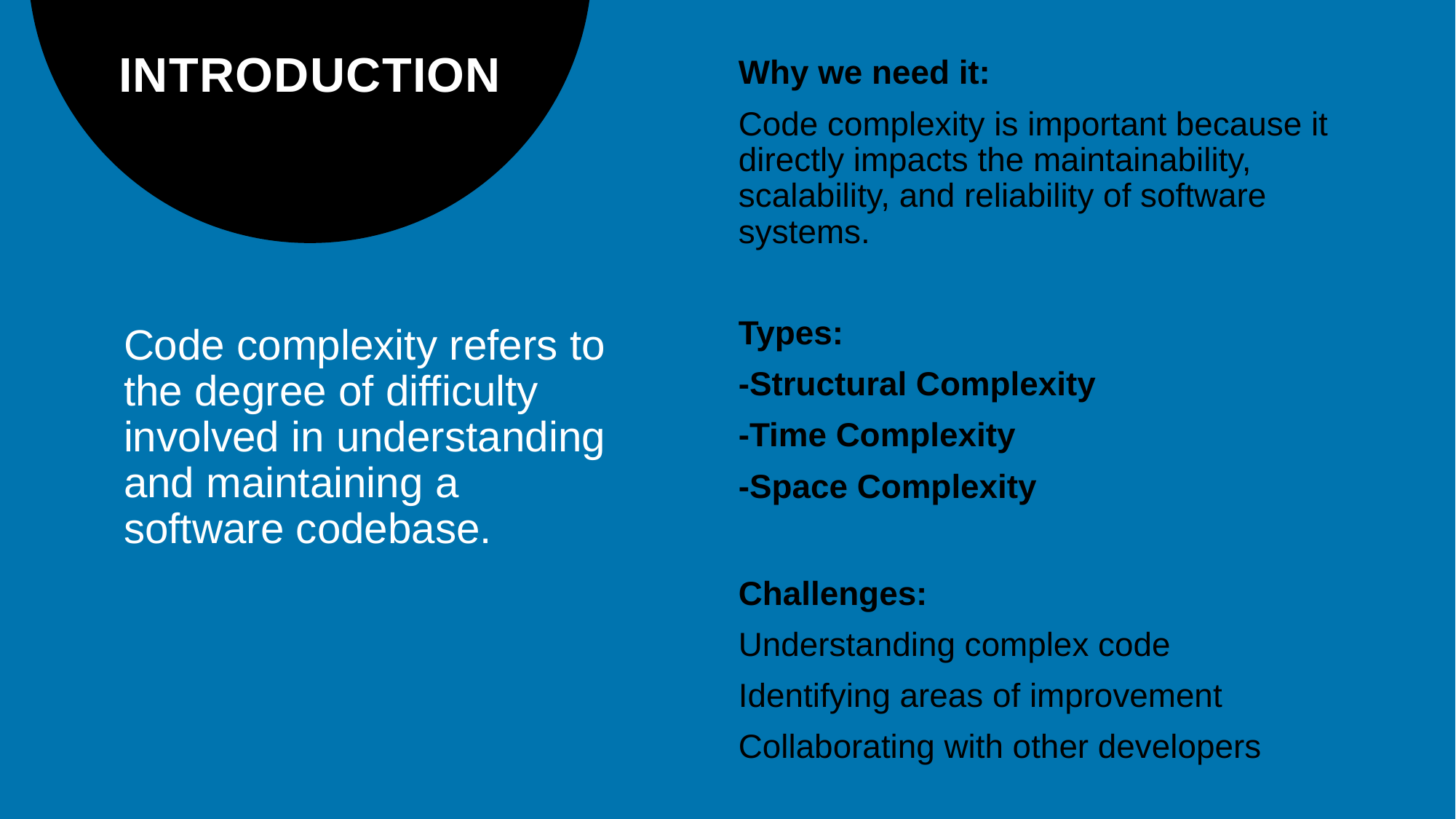

# INTRODUCTION

Why we need it:
Code complexity is important because it directly impacts the maintainability, scalability, and reliability of software systems.
Types:
-Structural Complexity
-Time Complexity
-Space Complexity

Code complexity refers to the degree of difficulty involved in understanding and maintaining a software codebase.
Challenges:
Understanding complex code
Identifying areas of improvement
Collaborating with other developers